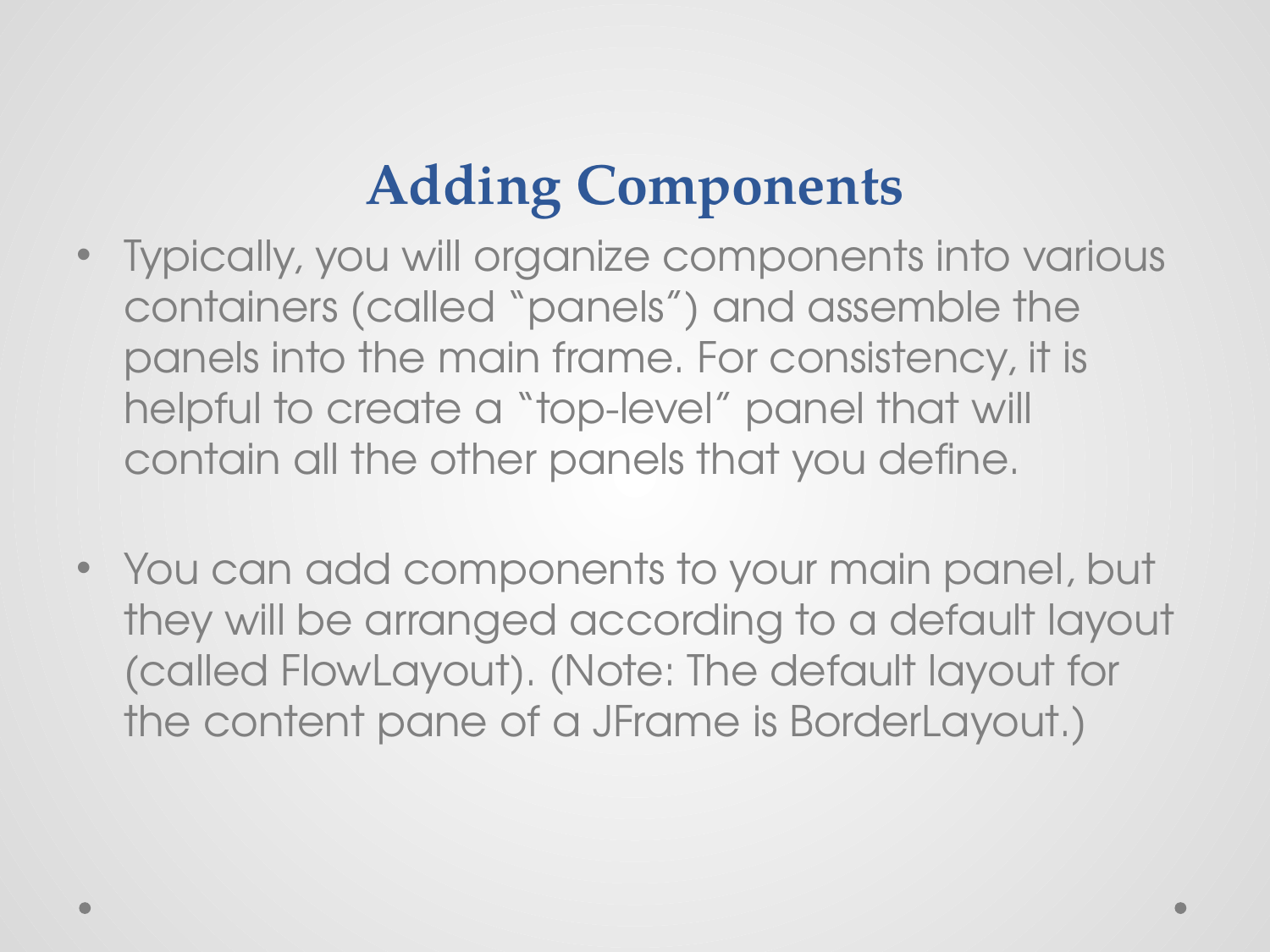

# Adding Components
Typically, you will organize components into various containers (called “panels”) and assemble the panels into the main frame. For consistency, it is helpful to create a “top-level” panel that will contain all the other panels that you define.
You can add components to your main panel, but they will be arranged according to a default layout (called FlowLayout). (Note: The default layout for the content pane of a JFrame is BorderLayout.)